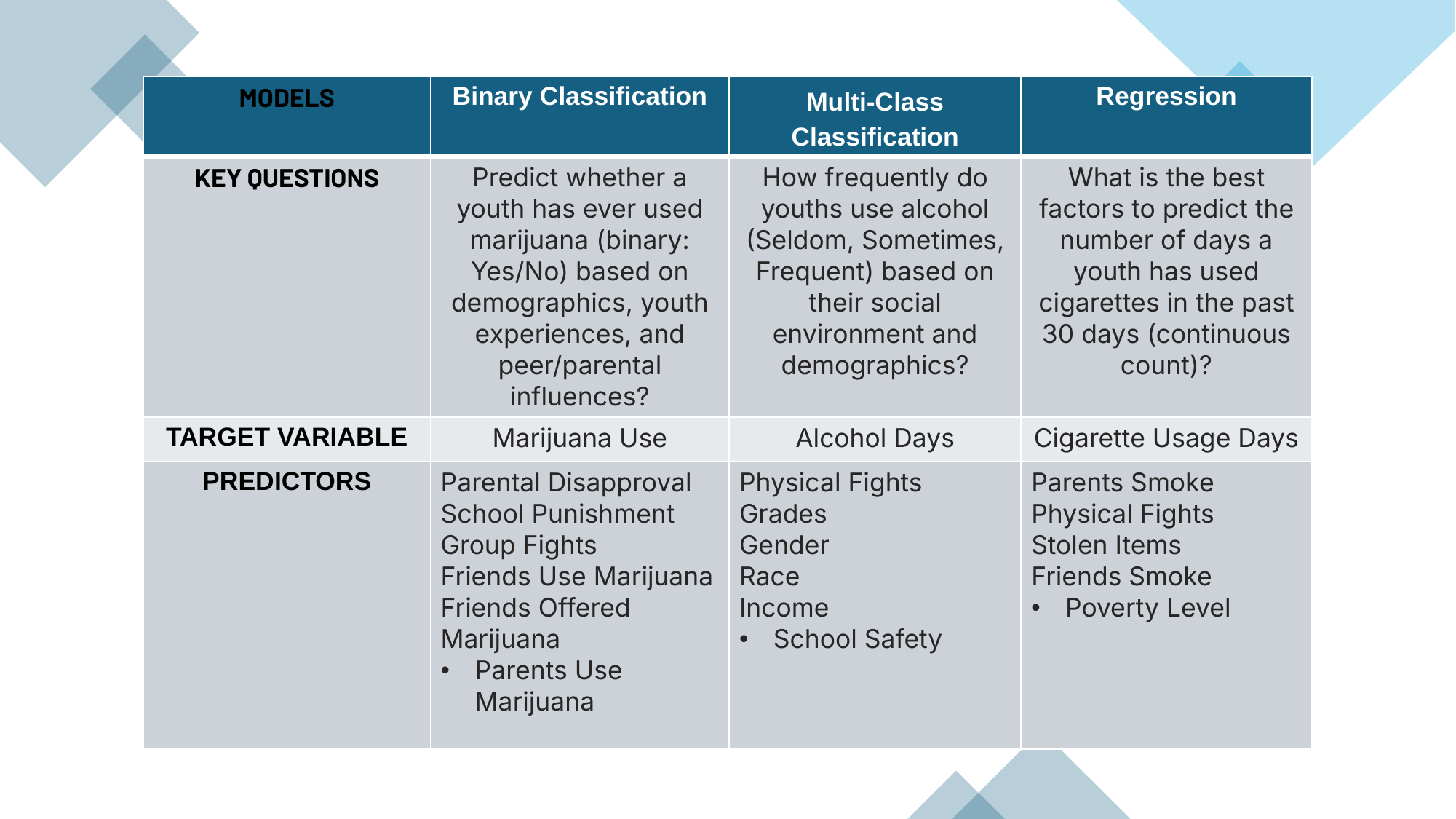

| MODELS | Binary Classification | Multi-Class Classification | Regression |
| --- | --- | --- | --- |
| KEY QUESTIONS | Predict whether a youth has ever used marijuana (binary: Yes/No) based on demographics, youth experiences, and peer/parental influences? | How frequently do youths use alcohol (Seldom, Sometimes, Frequent) based on their social environment and demographics? | What is the best factors to predict the number of days a youth has used cigarettes in the past 30 days (continuous count)? |
| TARGET VARIABLE | Marijuana Use | Alcohol Days | Cigarette Usage Days |
| PREDICTORS | Parental Disapproval School Punishment Group Fights Friends Use Marijuana Friends Offered Marijuana Parents Use Marijuana | Physical Fights Grades Gender Race Income School Safety | Parents Smoke Physical Fights Stolen Items Friends Smoke Poverty Level |